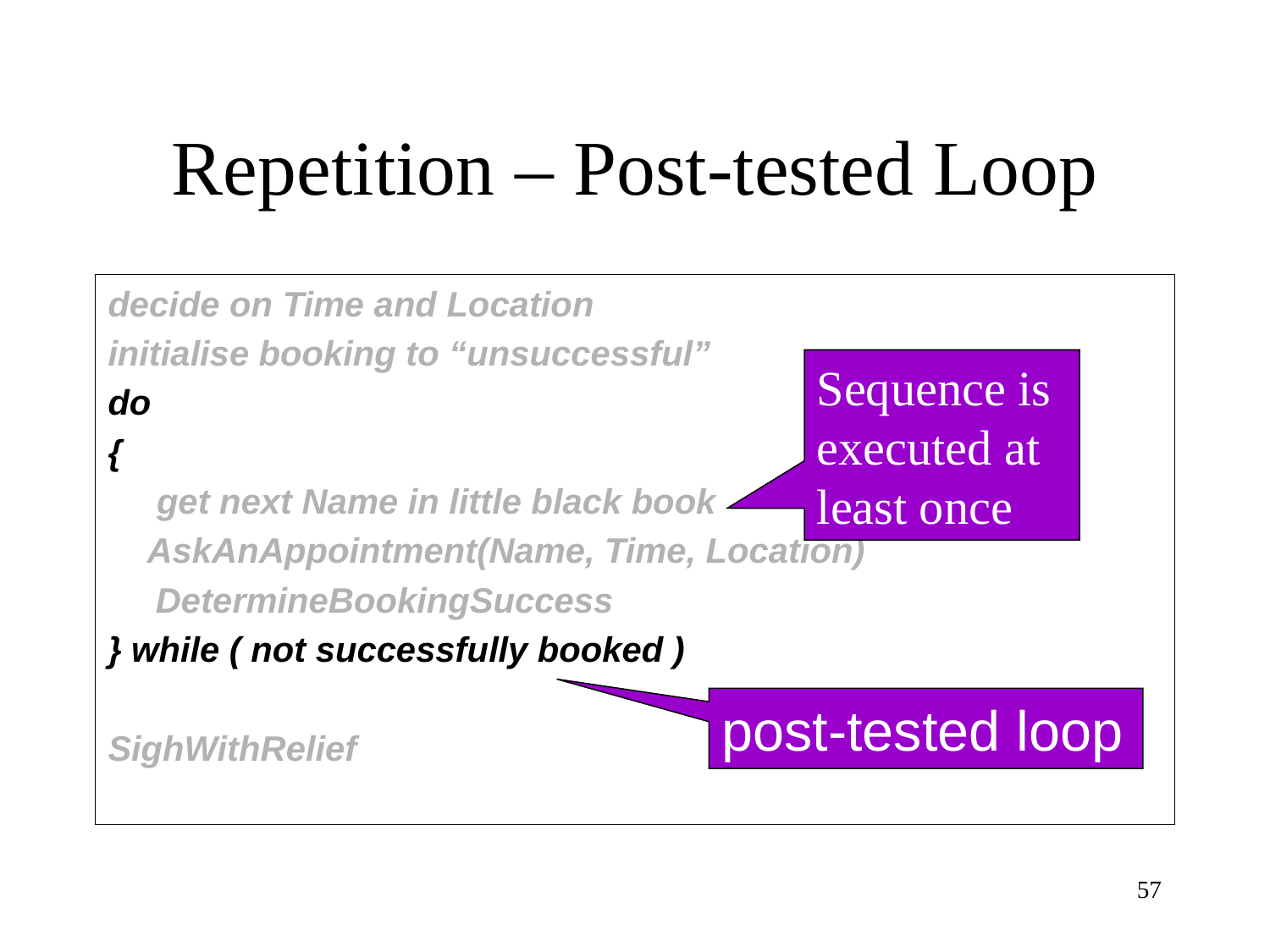

# Repetition – Post-tested Loop
decide on Time and Location
initialise booking to “unsuccessful”
do
{
     get next Name in little black book
    AskAnAppointment(Name, Time, Location)
	DetermineBookingSuccess
} while ( not successfully booked )

SighWithRelief
Sequence is executed at least once
post-tested loop
57